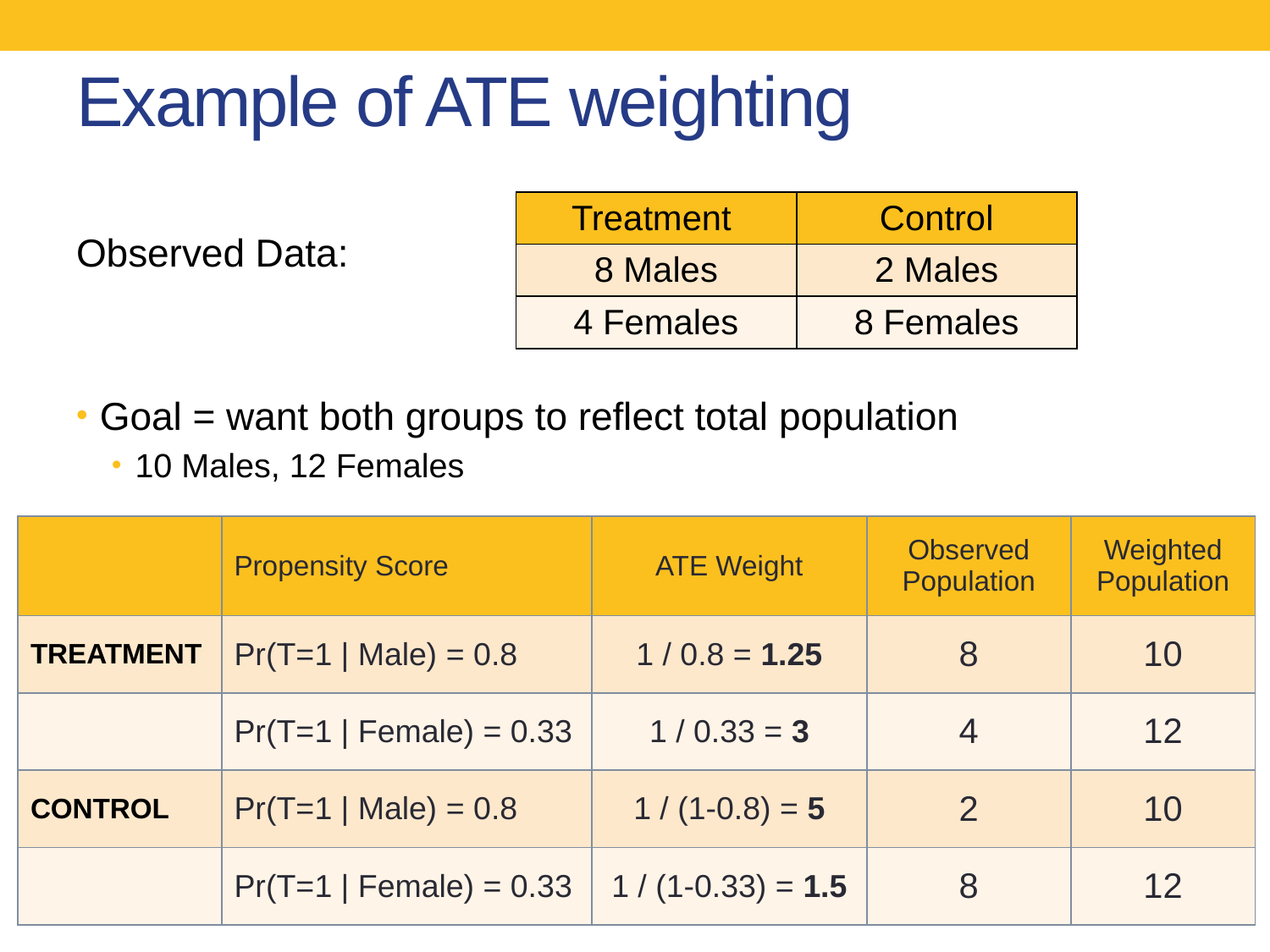

# Example of ATE weighting

Observed Data:

Goal = want both groups to reflect total population
10 Males, 12 Females

| Treatment | Control |
| --- | --- |
| 8 Males | 2 Males |
| 4 Females | 8 Females |
|  | Propensity Score | ATE Weight | Observed Population | Weighted Population |
| --- | --- | --- | --- | --- |
| TREATMENT | Pr(T=1 | Male) = 0.8 | 1 / 0.8 = 1.25 | 8 | 10 |
|  | Pr(T=1 | Female) = 0.33 | 1 / 0.33 = 3 | 4 | 12 |
| CONTROL | Pr(T=1 | Male) = 0.8 | 1 / (1-0.8) = 5 | 2 | 10 |
|  | Pr(T=1 | Female) = 0.33 | 1 / (1-0.33) = 1.5 | 8 | 12 |